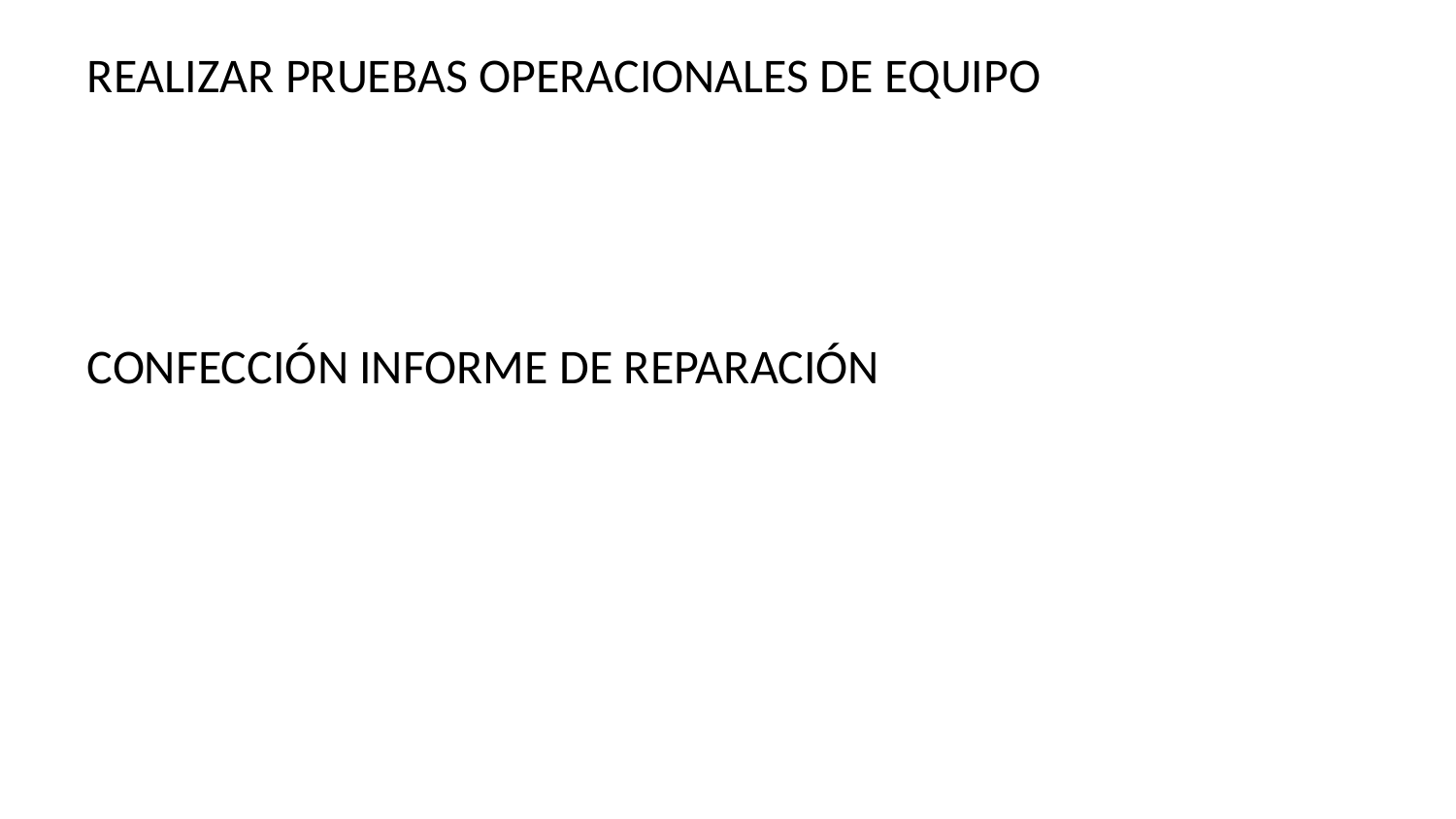

REALIZAR PRUEBAS OPERACIONALES DE EQUIPO
CONFECCIÓN INFORME DE REPARACIÓN